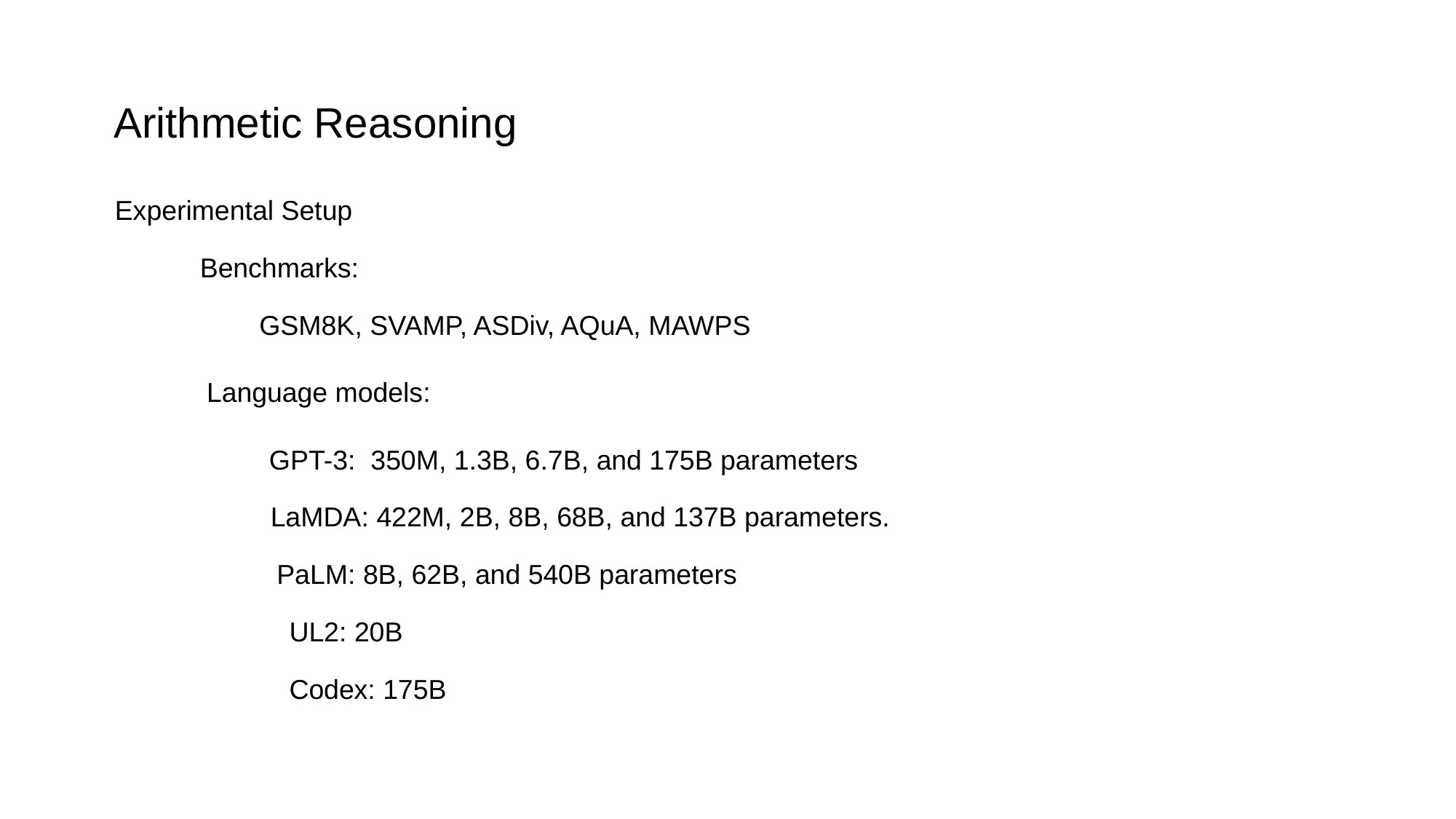

Arithmetic Reasoning
Experimental Setup
Benchmarks:
GSM8K, SVAMP, ASDiv, AQuA, MAWPS
Language models:
GPT-3:  350M, 1.3B, 6.7B, and 175B parameters
LaMDA: 422M, 2B, 8B, 68B, and 137B parameters.
PaLM: 8B, 62B, and 540B parameters
UL2: 20B
Codex: 175B